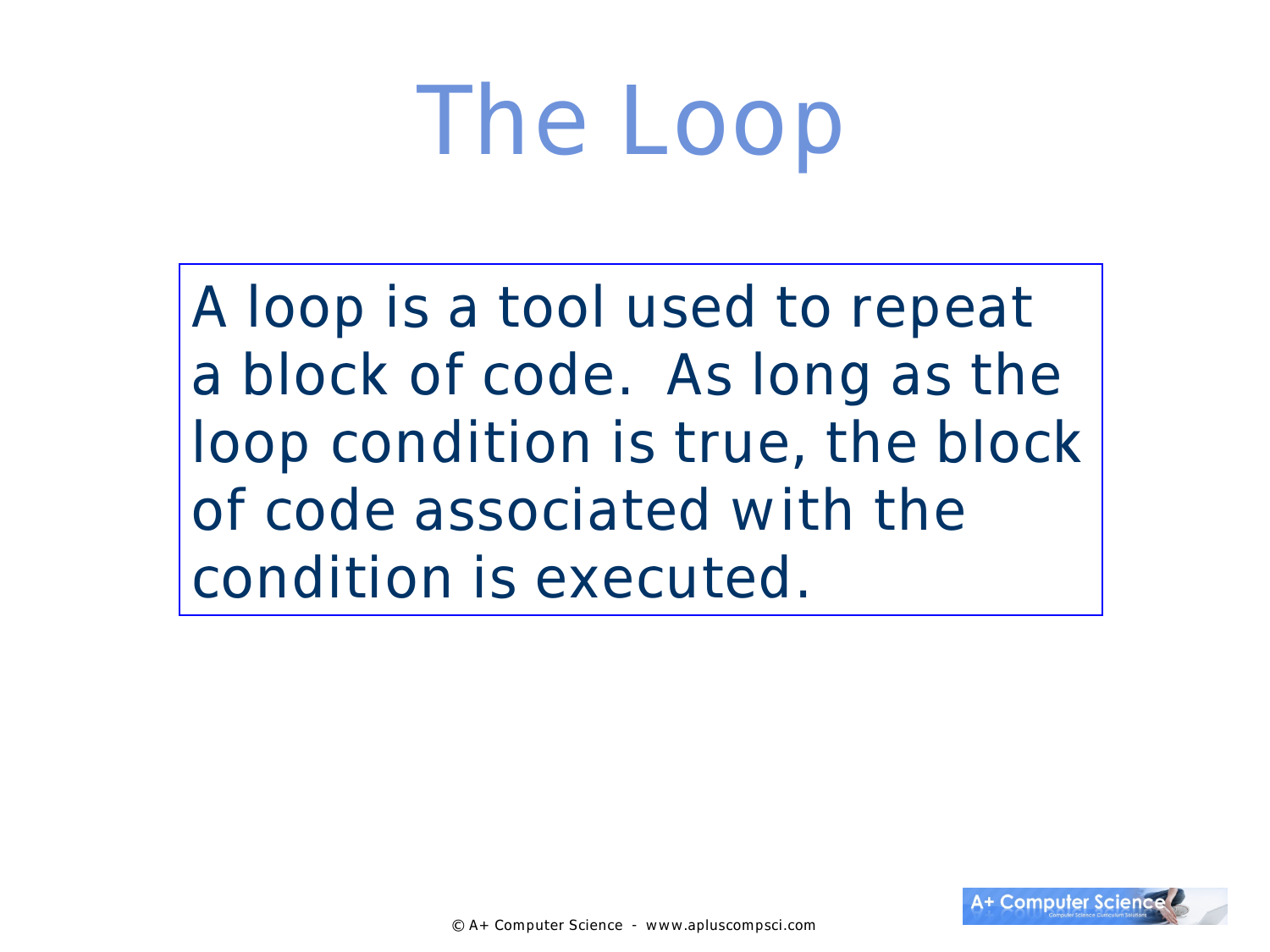

The Loop

A loop is a tool used to repeat
a block of code.  As long as the
loop condition is true, the block
of code associated with the
condition is executed.

© A+ Computer Science  -  www.apluscompsci.com